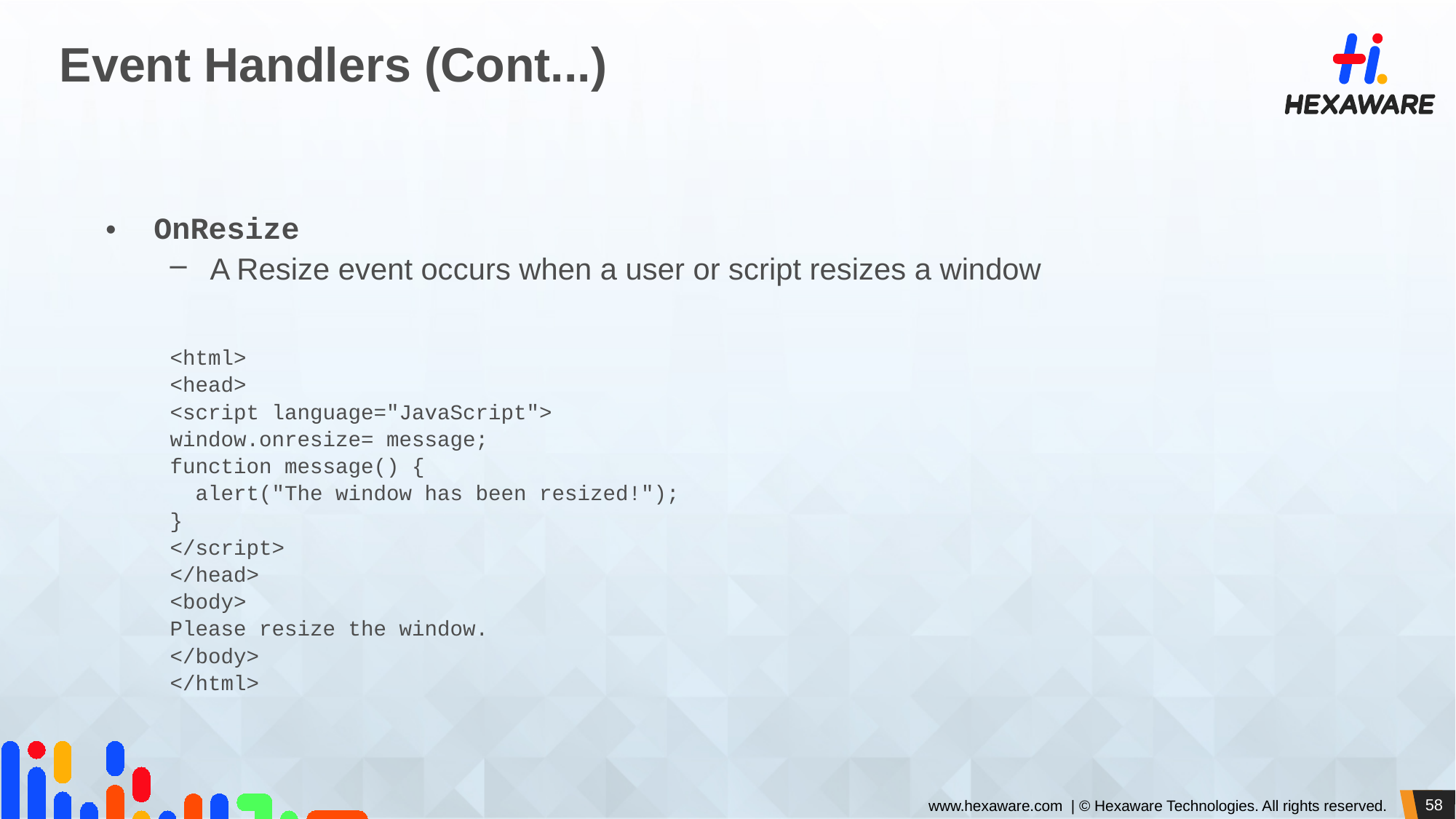

# Event Handlers (Cont...)
OnResize
A Resize event occurs when a user or script resizes a window

<html>
<head>
<script language="JavaScript">
window.onresize= message;
function message() {
  alert("The window has been resized!");
}
</script>
</head>
<body>
Please resize the window.
</body>
</html>